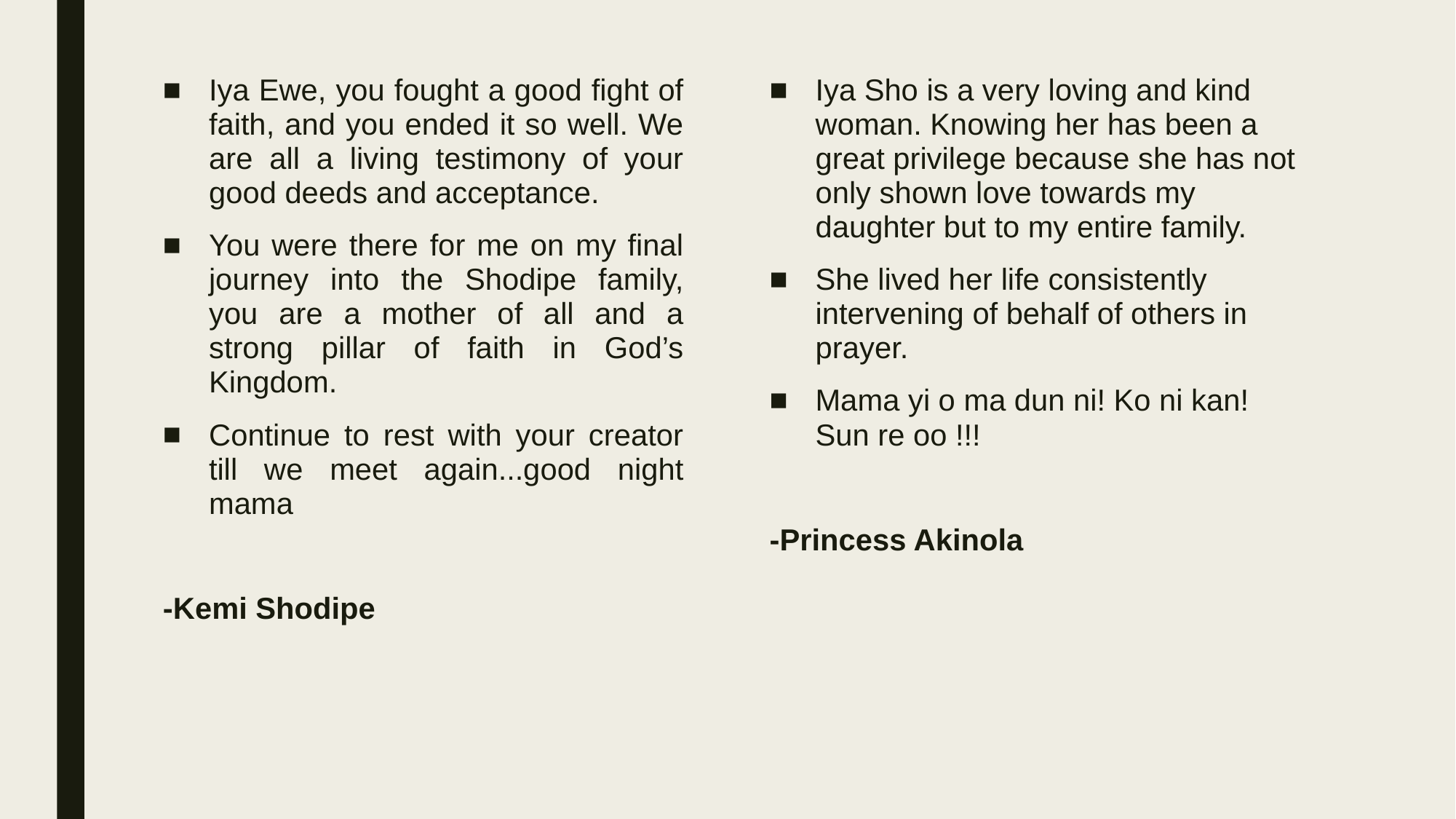

Iya Ewe, you fought a good fight of faith, and you ended it so well. We are all a living testimony of your good deeds and acceptance.
You were there for me on my final journey into the Shodipe family, you are a mother of all and a strong pillar of faith in God’s Kingdom.
Continue to rest with your creator till we meet again...good night mama

-Kemi Shodipe

Iya Sho is a very loving and kind woman. Knowing her has been a great privilege because she has not only shown love towards my daughter but to my entire family.
She lived her life consistently intervening of behalf of others in prayer.
Mama yi o ma dun ni! Ko ni kan!   Sun re oo !!!

-Princess Akinola